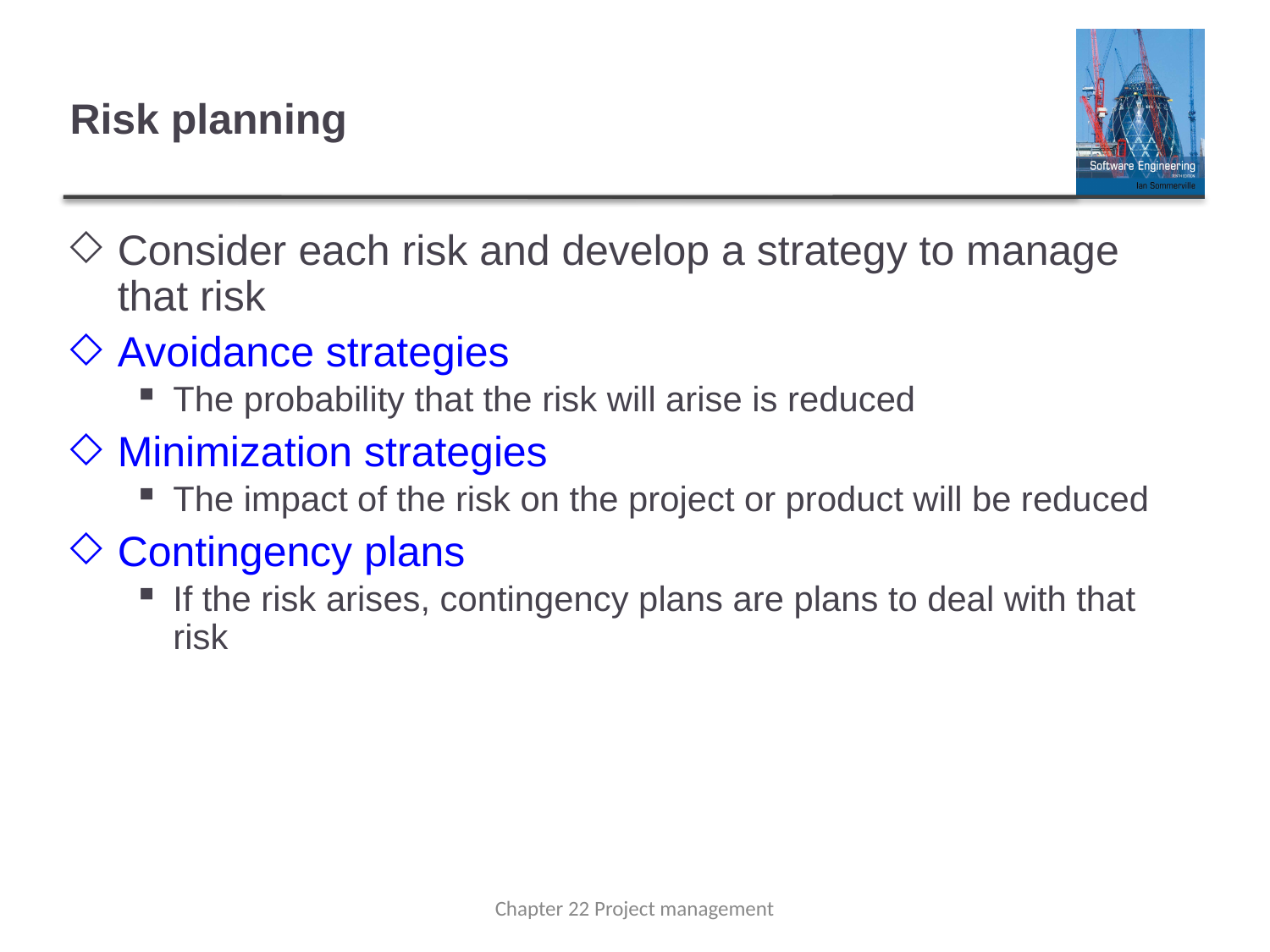

# Risk planning
Consider each risk and develop a strategy to manage that risk
Avoidance strategies
The probability that the risk will arise is reduced
Minimization strategies
The impact of the risk on the project or product will be reduced
Contingency plans
If the risk arises, contingency plans are plans to deal with that risk
21
Chapter 22 Project management